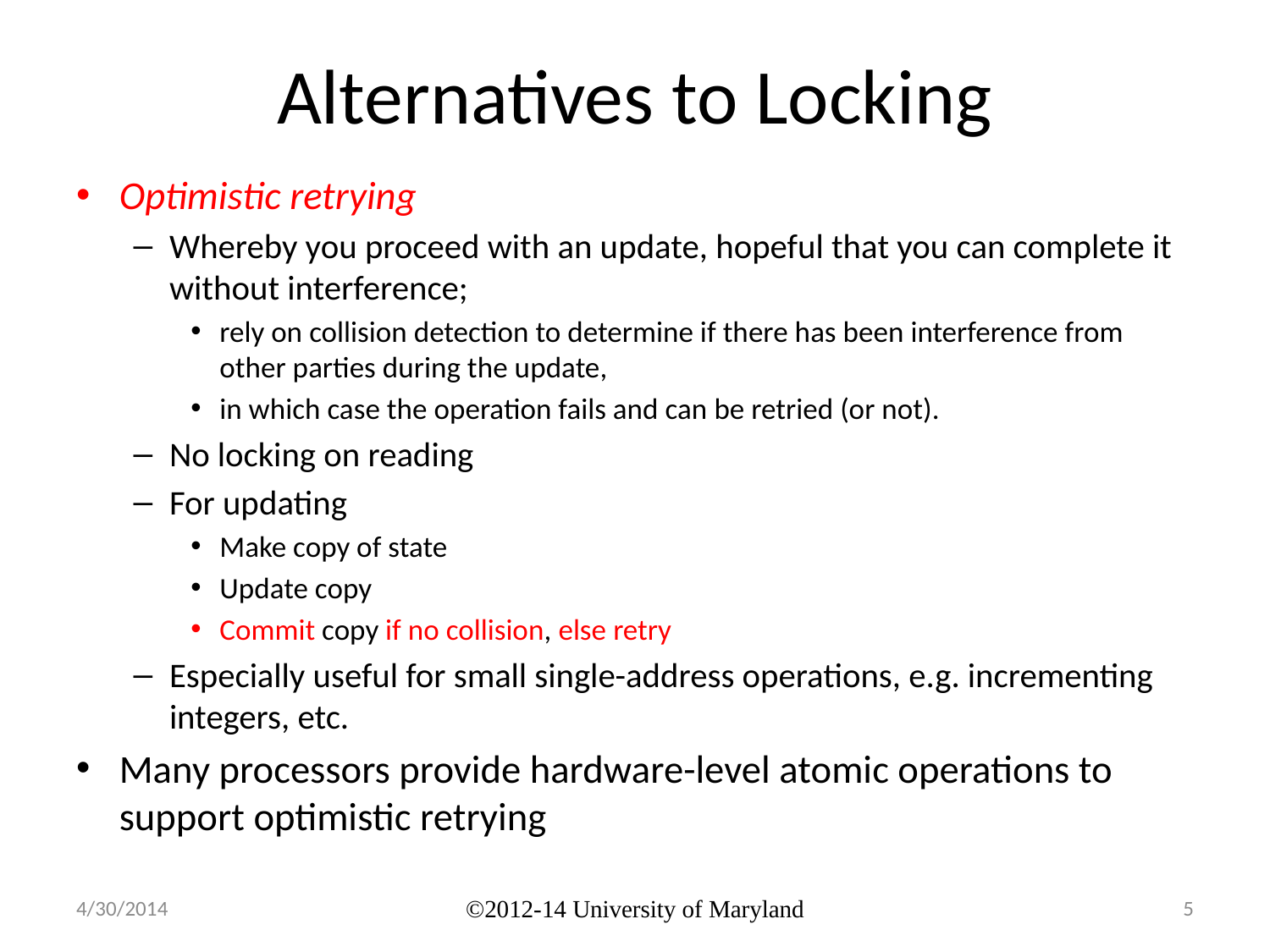

# Alternatives to Locking
Optimistic retrying
Whereby you proceed with an update, hopeful that you can complete it without interference;
rely on collision detection to determine if there has been interference from other parties during the update,
in which case the operation fails and can be retried (or not).
No locking on reading
For updating
Make copy of state
Update copy
Commit copy if no collision, else retry
Especially useful for small single-address operations, e.g. incrementing integers, etc.
Many processors provide hardware-level atomic operations to support optimistic retrying
4/30/2014
©2012-14 University of Maryland
5